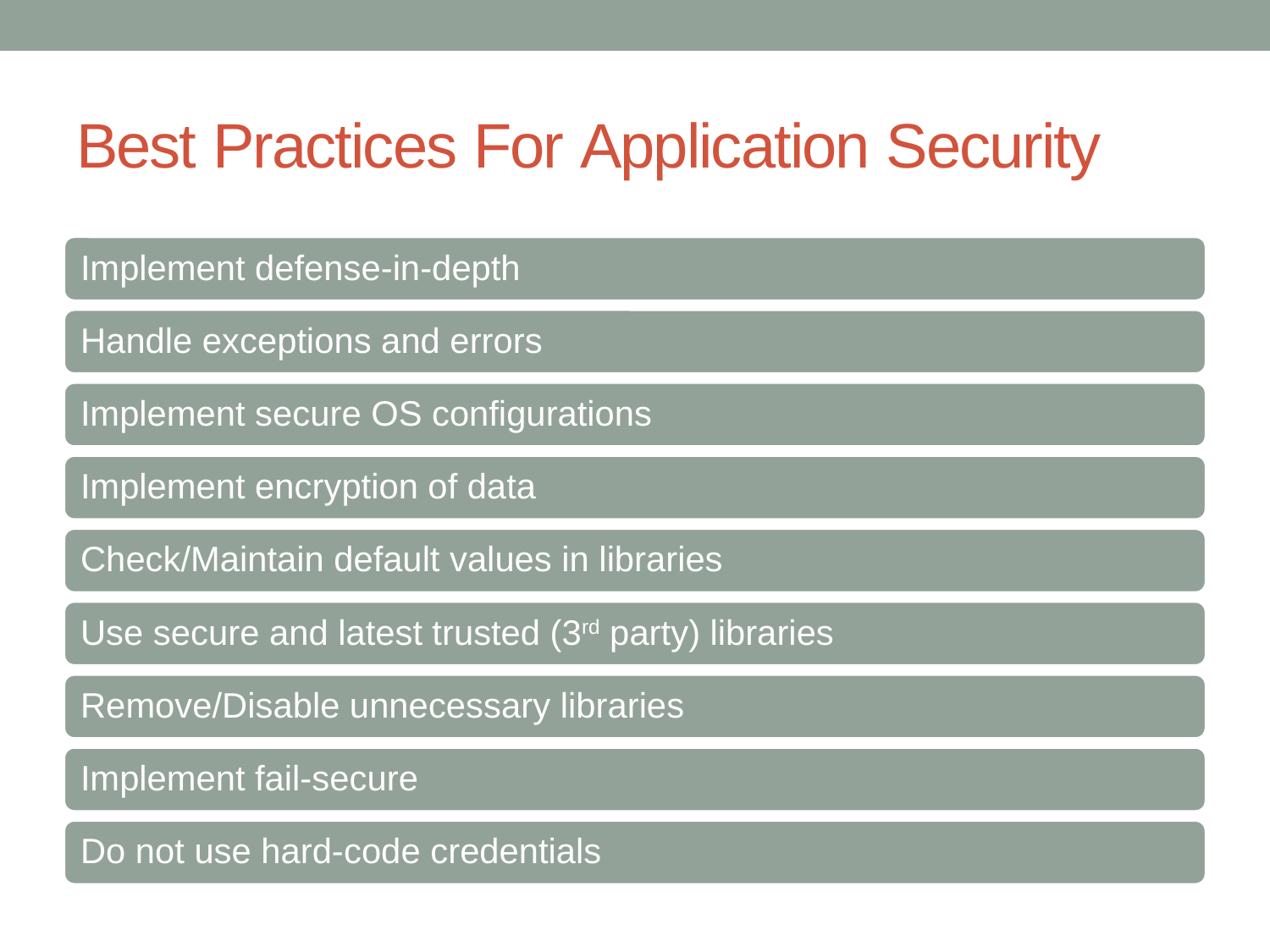

# Best Practices For Application Security
Implement defense-in-depth
Handle exceptions and errors
Implement secure OS configurations
Implement encryption of data
Check/Maintain default values in libraries
Use secure and latest trusted (3rd party) libraries
Remove/Disable unnecessary libraries
Implement fail-secure
Do not use hard-code credentials